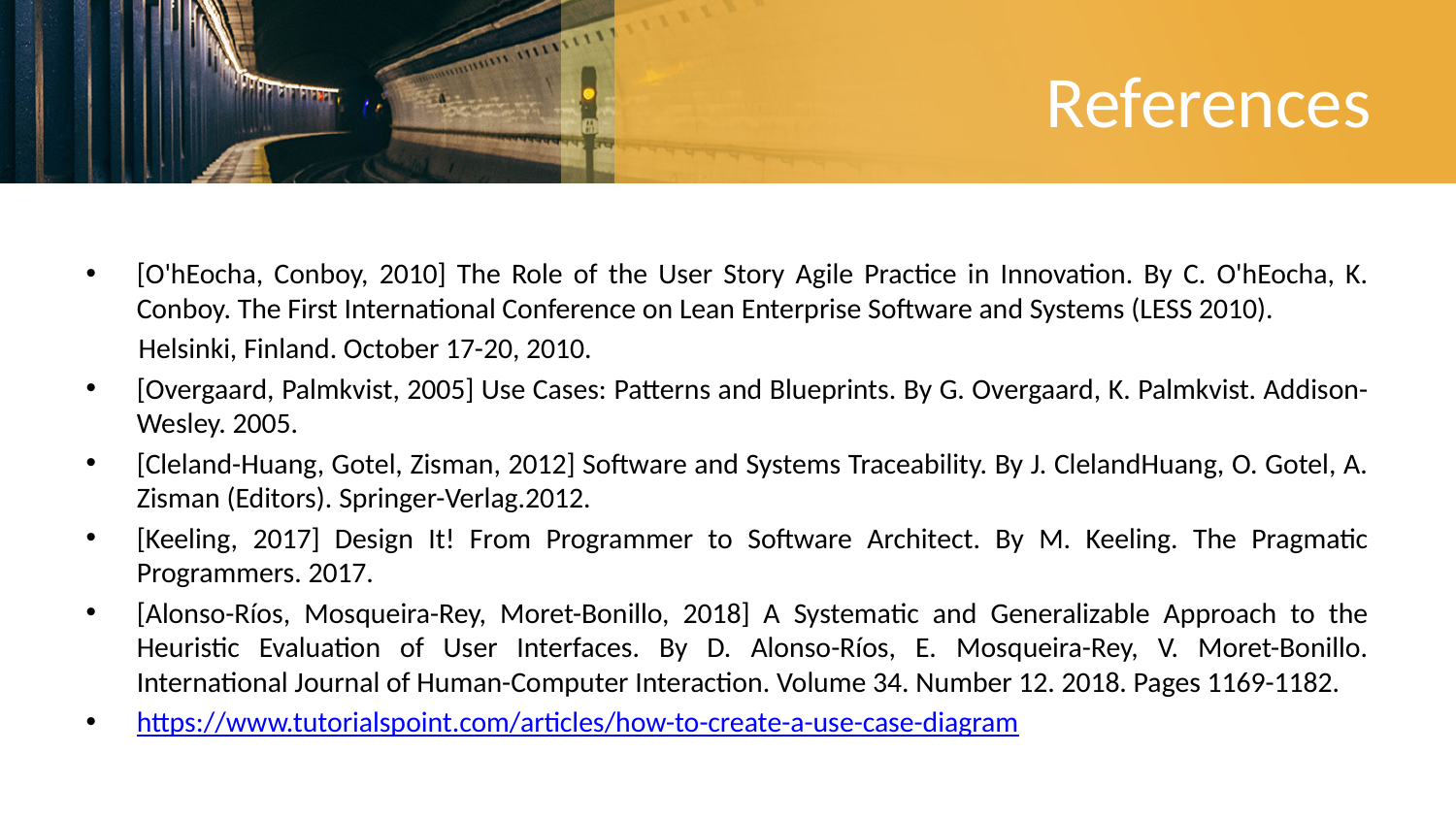

# References

[O'hEocha, Conboy, 2010] The Role of the User Story Agile Practice in Innovation. By C. O'hEocha, K. Conboy. The First International Conference on Lean Enterprise Software and Systems (LESS 2010).
        Helsinki, Finland. October 17-20, 2010.
[Overgaard, Palmkvist, 2005] Use Cases: Patterns and Blueprints. By G. Overgaard, K. Palmkvist. Addison-Wesley. 2005.
[Cleland-Huang, Gotel, Zisman, 2012] Software and Systems Traceability. By J. ClelandHuang, O. Gotel, A. Zisman (Editors). Springer-Verlag.2012.
[Keeling, 2017] Design It! From Programmer to Software Architect. By M. Keeling. The Pragmatic Programmers. 2017.
[Alonso-Ríos, Mosqueira-Rey, Moret-Bonillo, 2018] A Systematic and Generalizable Approach to the Heuristic Evaluation of User Interfaces. By D. Alonso-Ríos, E. Mosqueira-Rey, V. Moret-Bonillo. International Journal of Human-Computer Interaction. Volume 34. Number 12. 2018. Pages 1169-1182.
https://www.tutorialspoint.com/articles/how-to-create-a-use-case-diagram